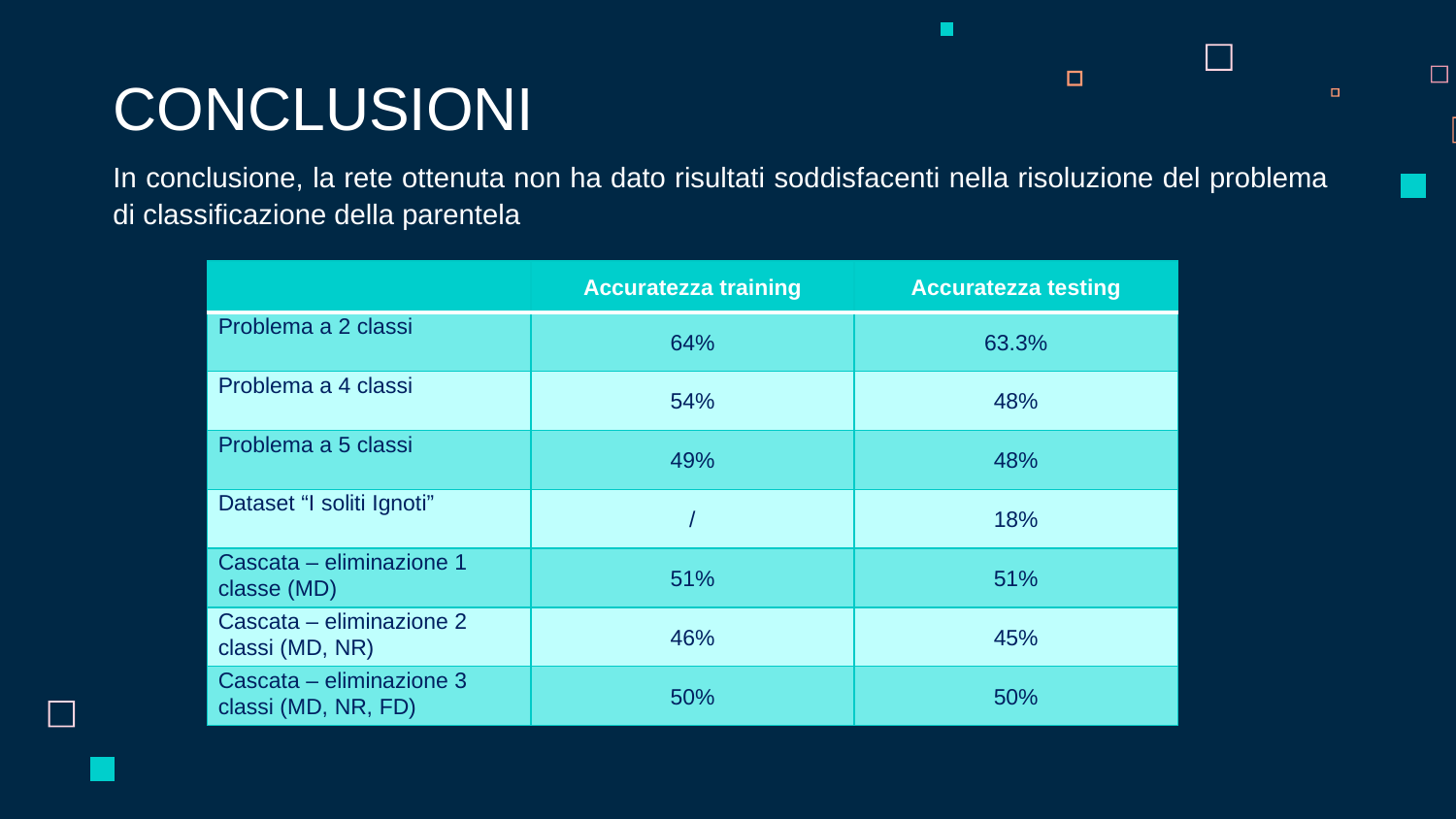

# CONCLUSIONI
In conclusione, la rete ottenuta non ha dato risultati soddisfacenti nella risoluzione del problema di classificazione della parentela
|  | Accuratezza training | Accuratezza testing |
| --- | --- | --- |
| Problema a 2 classi | 64% | 63.3% |
| Problema a 4 classi | 54% | 48% |
| Problema a 5 classi | 49% | 48% |
| Dataset “I soliti Ignoti” | / | 18% |
| Cascata – eliminazione 1 classe (MD) | 51% | 51% |
| Cascata – eliminazione 2 classi (MD, NR) | 46% | 45% |
| Cascata – eliminazione 3 classi (MD, NR, FD) | 50% | 50% |